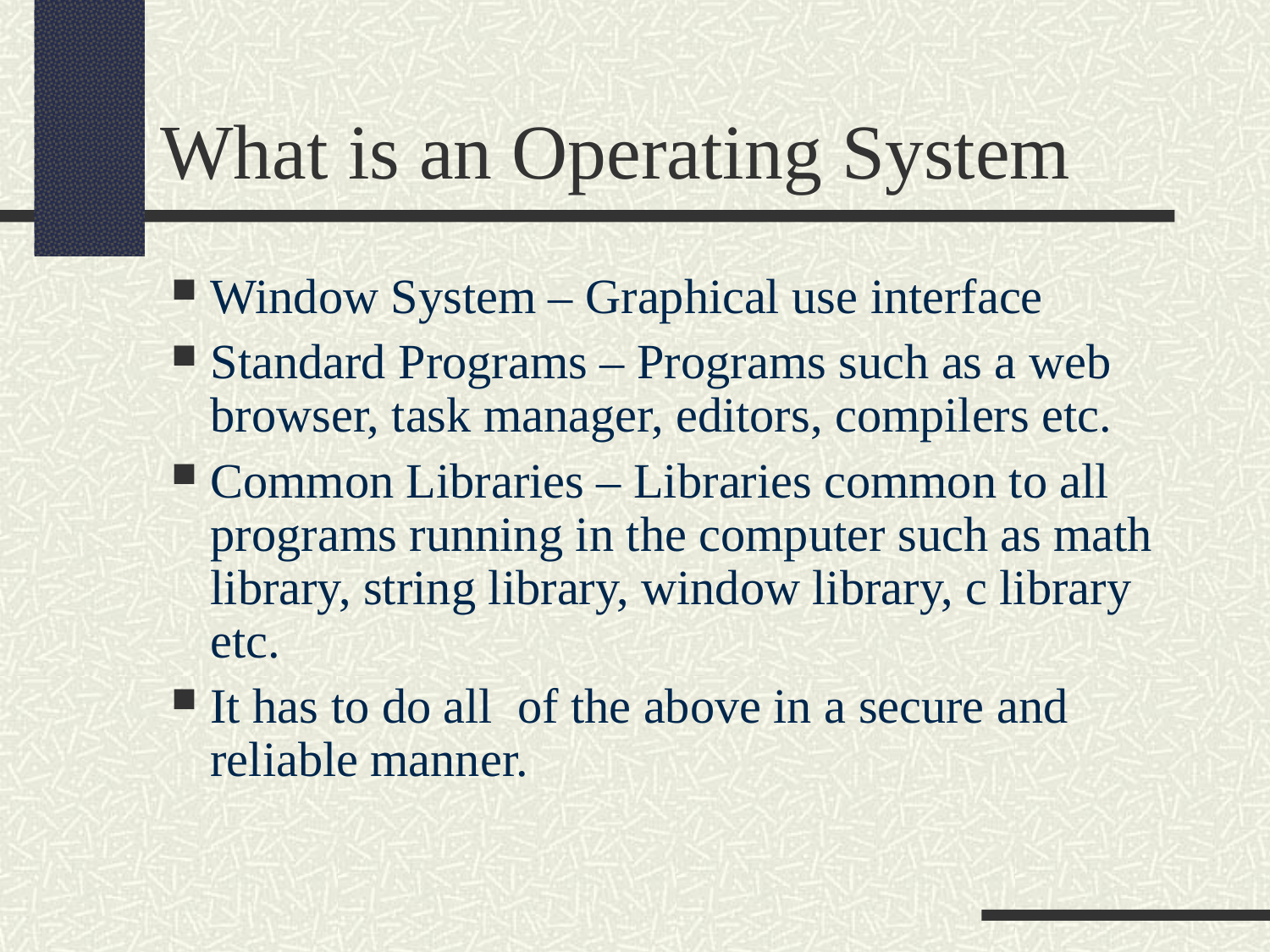

What is an Operating System
Window System – Graphical use interface
Standard Programs – Programs such as a web browser, task manager, editors, compilers etc.
Common Libraries – Libraries common to all programs running in the computer such as math library, string library, window library, c library etc.
It has to do all  of the above in a secure and reliable manner.